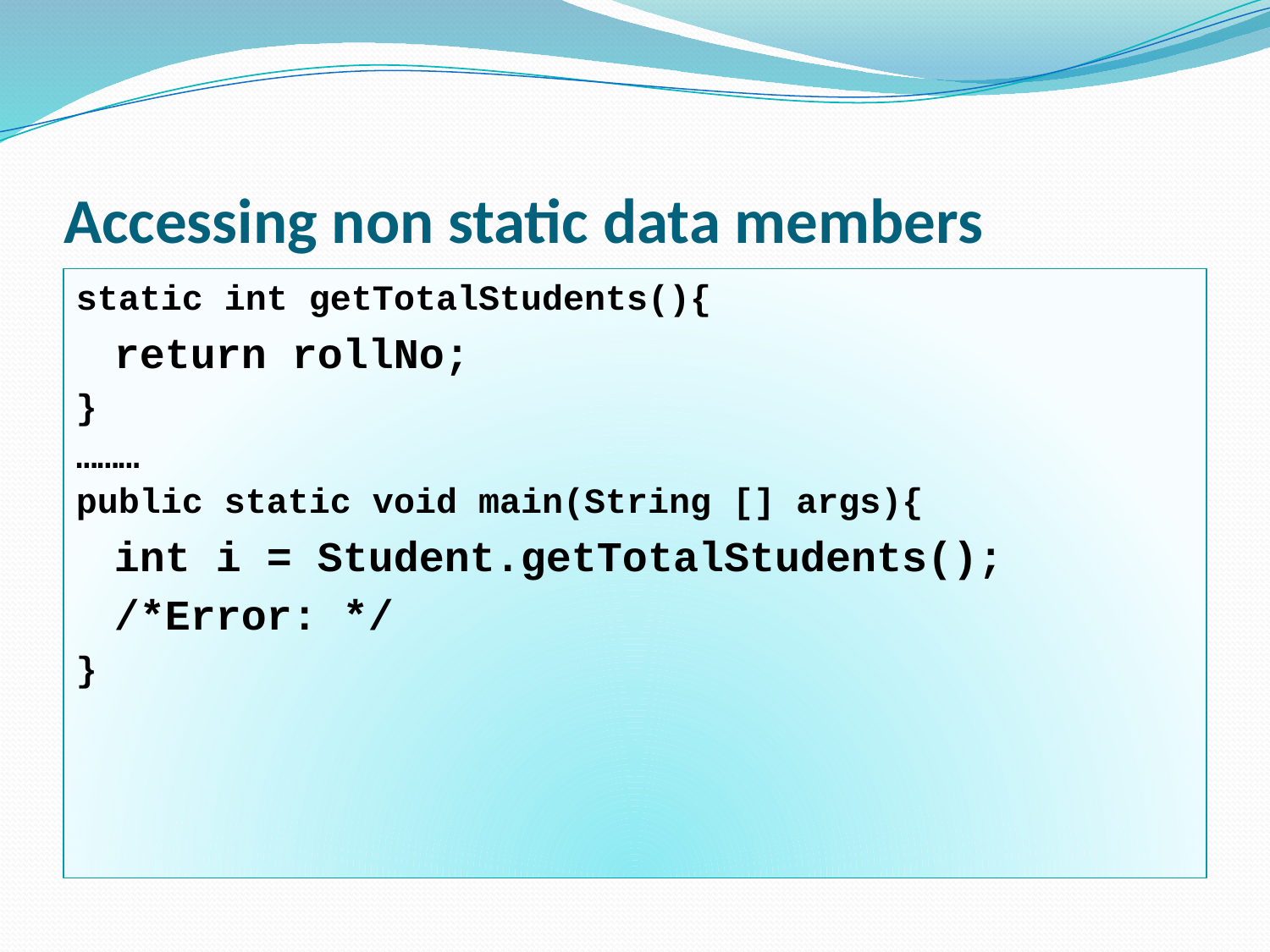

# Accessing non static data members
static int getTotalStudents(){
	return rollNo;
}
………
public static void main(String [] args){
	int i = Student.getTotalStudents();
	/*Error: */
}